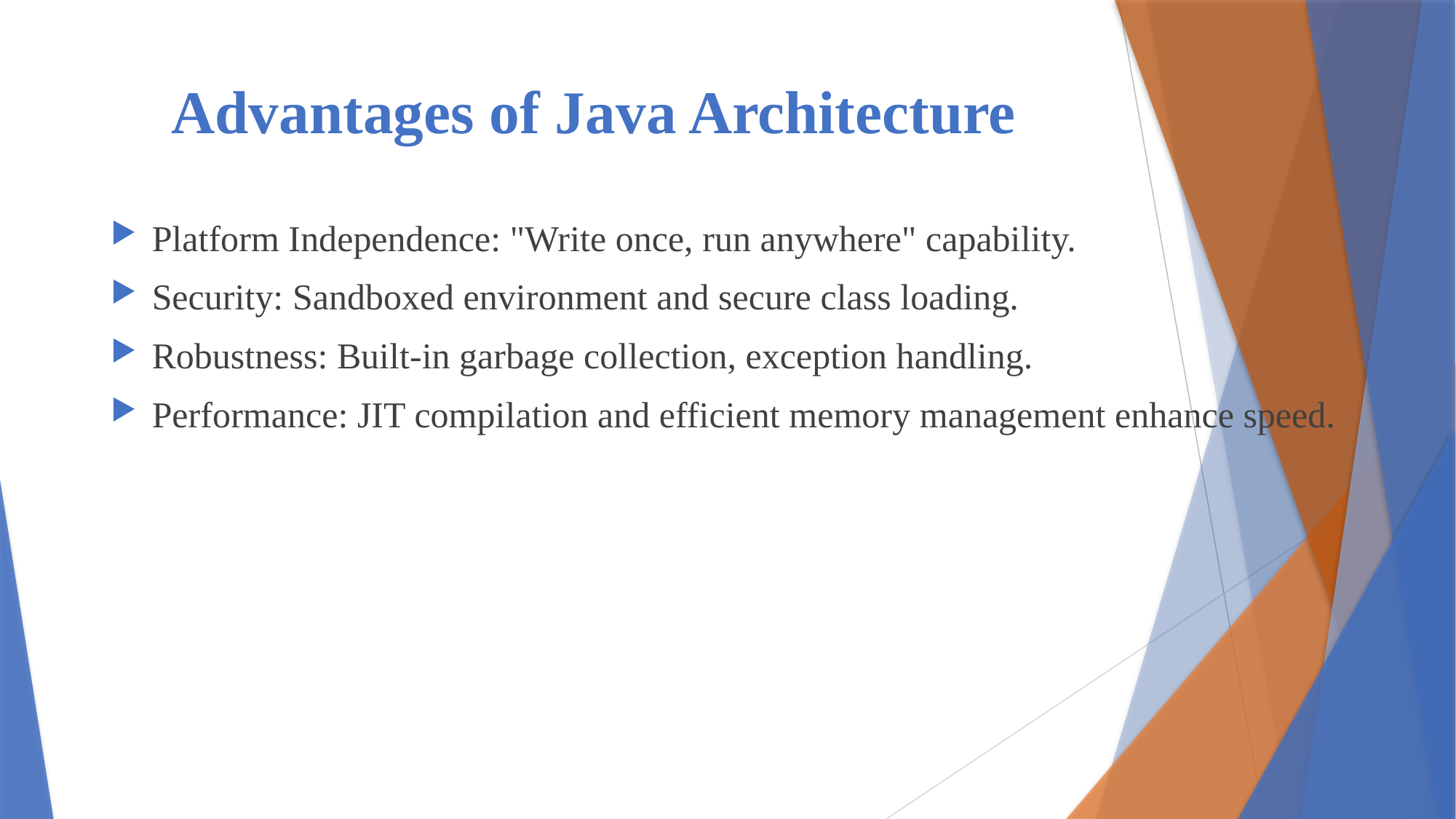

# Advantages of Java Architecture
Platform Independence: "Write once, run anywhere" capability.
Security: Sandboxed environment and secure class loading.
Robustness: Built-in garbage collection, exception handling.
Performance: JIT compilation and efficient memory management enhance speed.